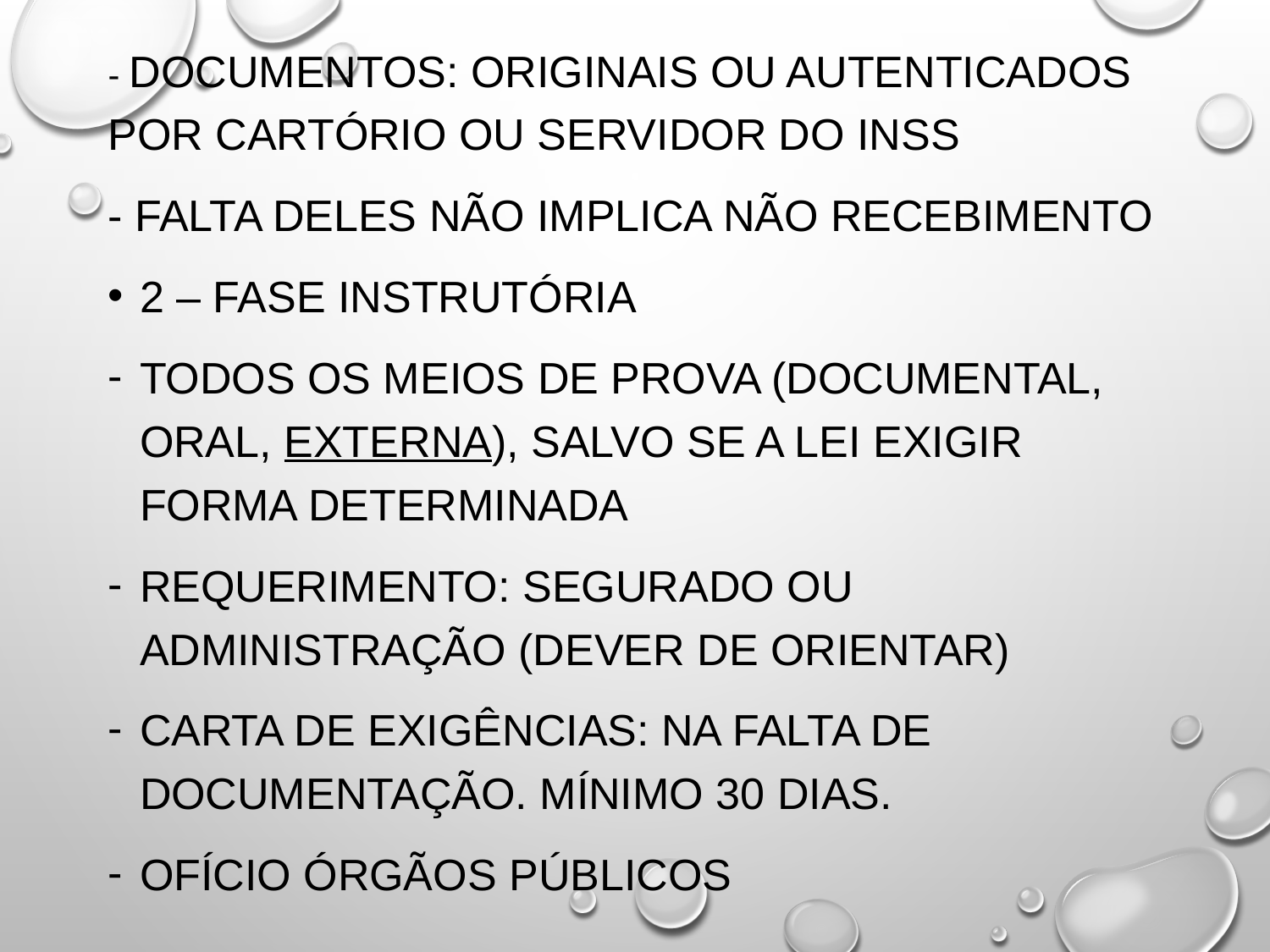

- Documentos: originais ou autenticados por cartório ou servidor do INSS
- Falta deles não implica não recebimento
2 – FASE INSTRUTÓRIA
Todos os meios de prova (documental, oral, externa), salvo se a lei exigir forma determinada
Requerimento: segurado ou Administração (dever de orientar)
Carta de exigências: na falta de documentação. Mínimo 30 dias.
Ofício órgãos públicos
#